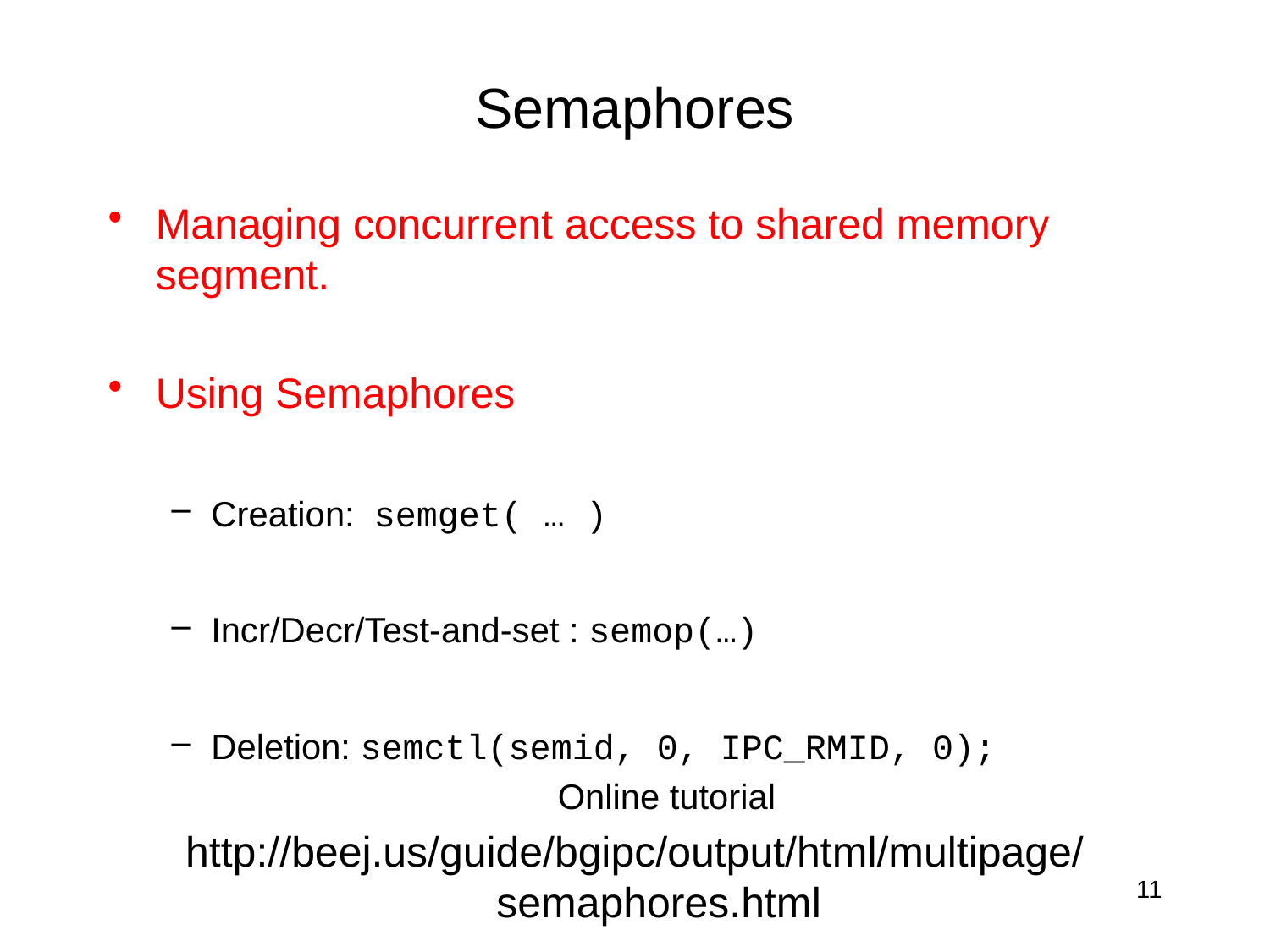

# Semaphores
Managing concurrent access to shared memory segment.

Using Semaphores

Creation:  semget( … )

Incr/Decr/Test-and-set : semop(…)

Deletion: semctl(semid, 0, IPC_RMID, 0);
Online tutorial
http://beej.us/guide/bgipc/output/html/multipage/semaphores.html
11